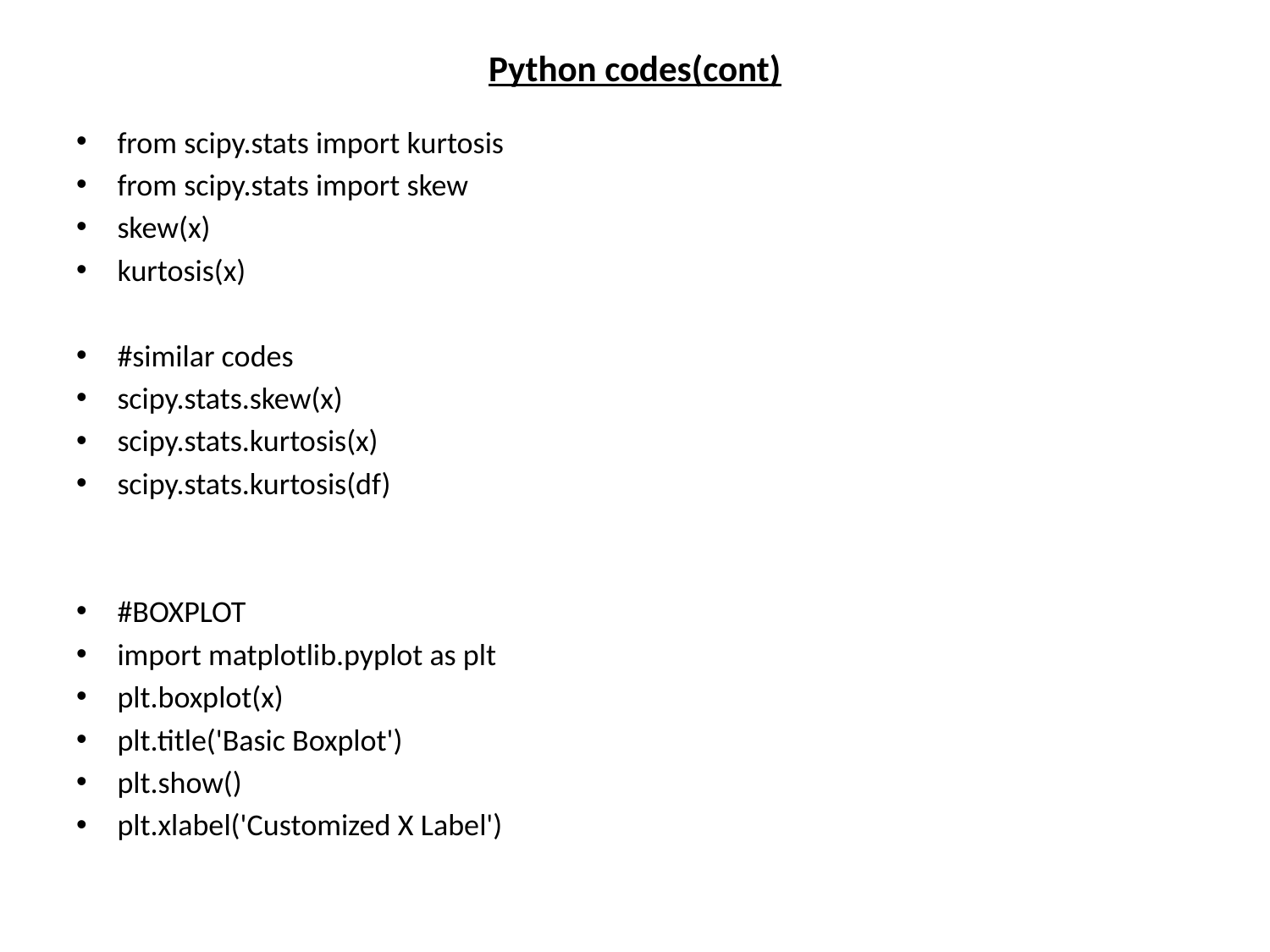

# Python codes(cont)
from scipy.stats import kurtosis
from scipy.stats import skew
skew(x)
kurtosis(x)

#similar codes
scipy.stats.skew(x)
scipy.stats.kurtosis(x)
scipy.stats.kurtosis(df)

#BOXPLOT
import matplotlib.pyplot as plt
plt.boxplot(x)
plt.title('Basic Boxplot')
plt.show()
plt.xlabel('Customized X Label')